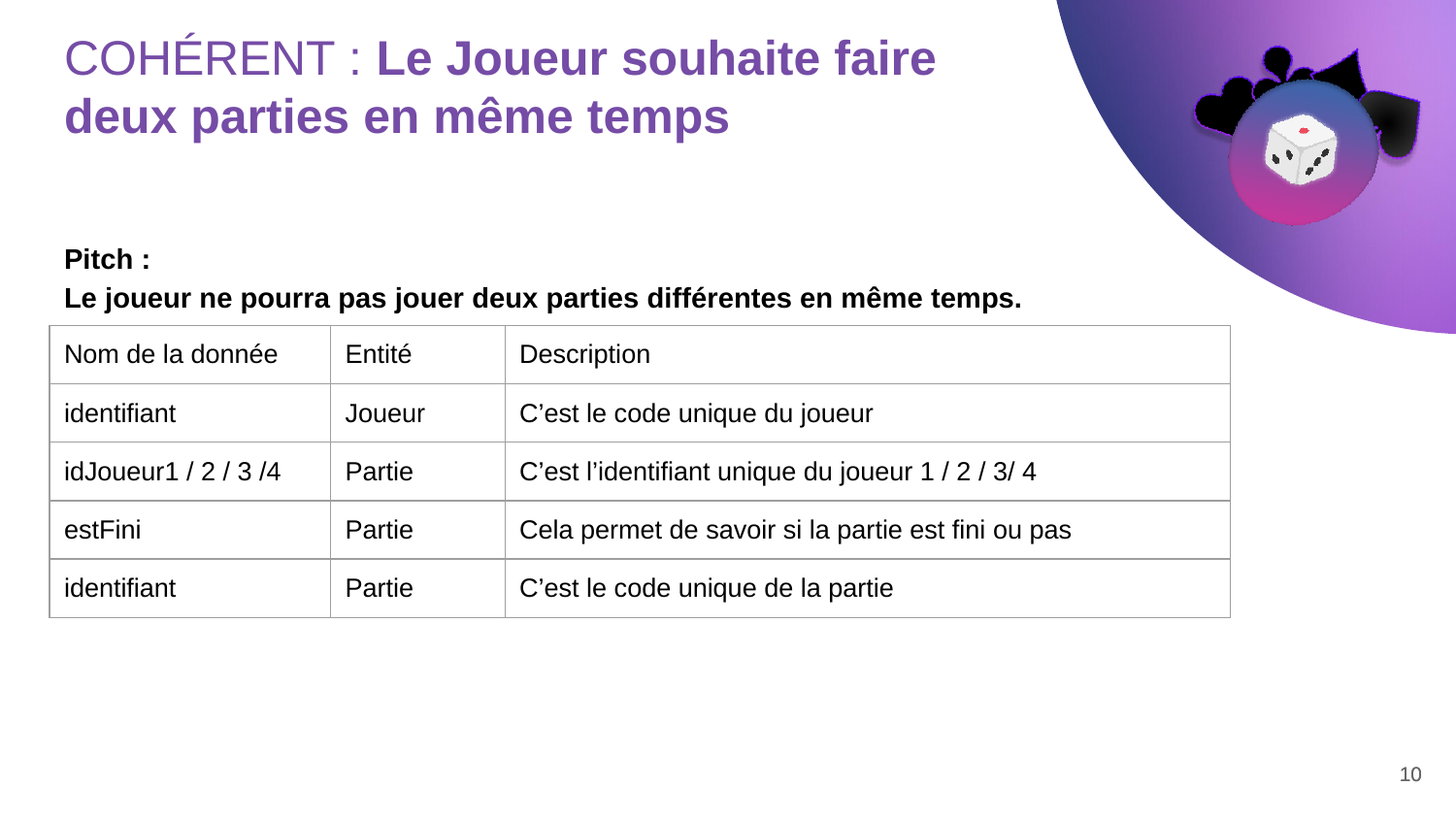

# COHÉRENT : Le Joueur souhaite faire deux parties en même temps
Pitch :
Le joueur ne pourra pas jouer deux parties différentes en même temps.
| Nom de la donnée | Entité | Description |
| --- | --- | --- |
| identifiant | Joueur | C’est le code unique du joueur |
| idJoueur1 / 2 / 3 /4 | Partie | C’est l’identifiant unique du joueur 1 / 2 / 3/ 4 |
| estFini | Partie | Cela permet de savoir si la partie est fini ou pas |
| identifiant | Partie | C’est le code unique de la partie |
10
10